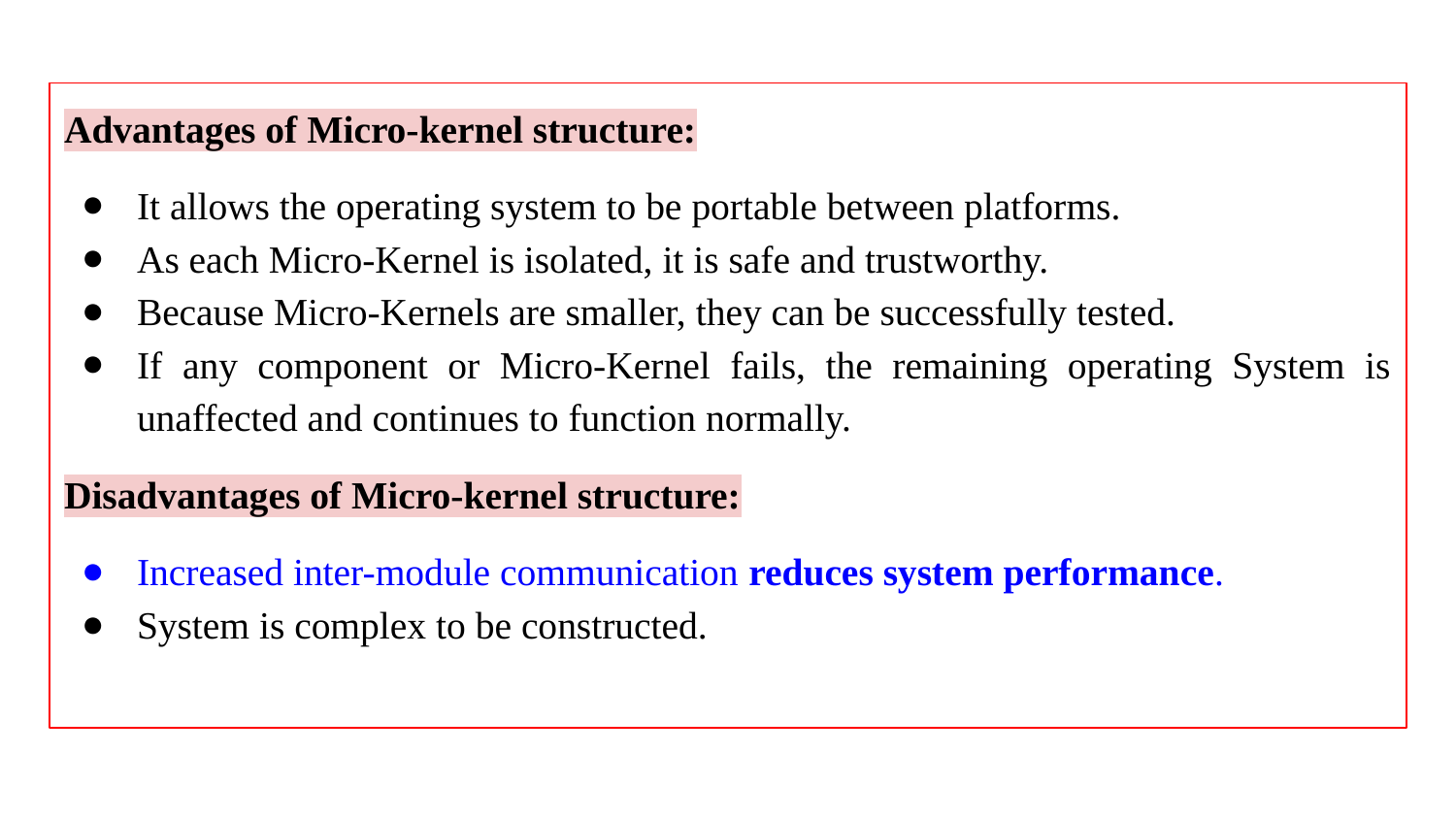

Advantages of Micro-kernel structure:
It allows the operating system to be portable between platforms.
As each Micro-Kernel is isolated, it is safe and trustworthy.
Because Micro-Kernels are smaller, they can be successfully tested.
If any component or Micro-Kernel fails, the remaining operating System is unaffected and continues to function normally.
Disadvantages of Micro-kernel structure:
Increased inter-module communication reduces system performance.
System is complex to be constructed.